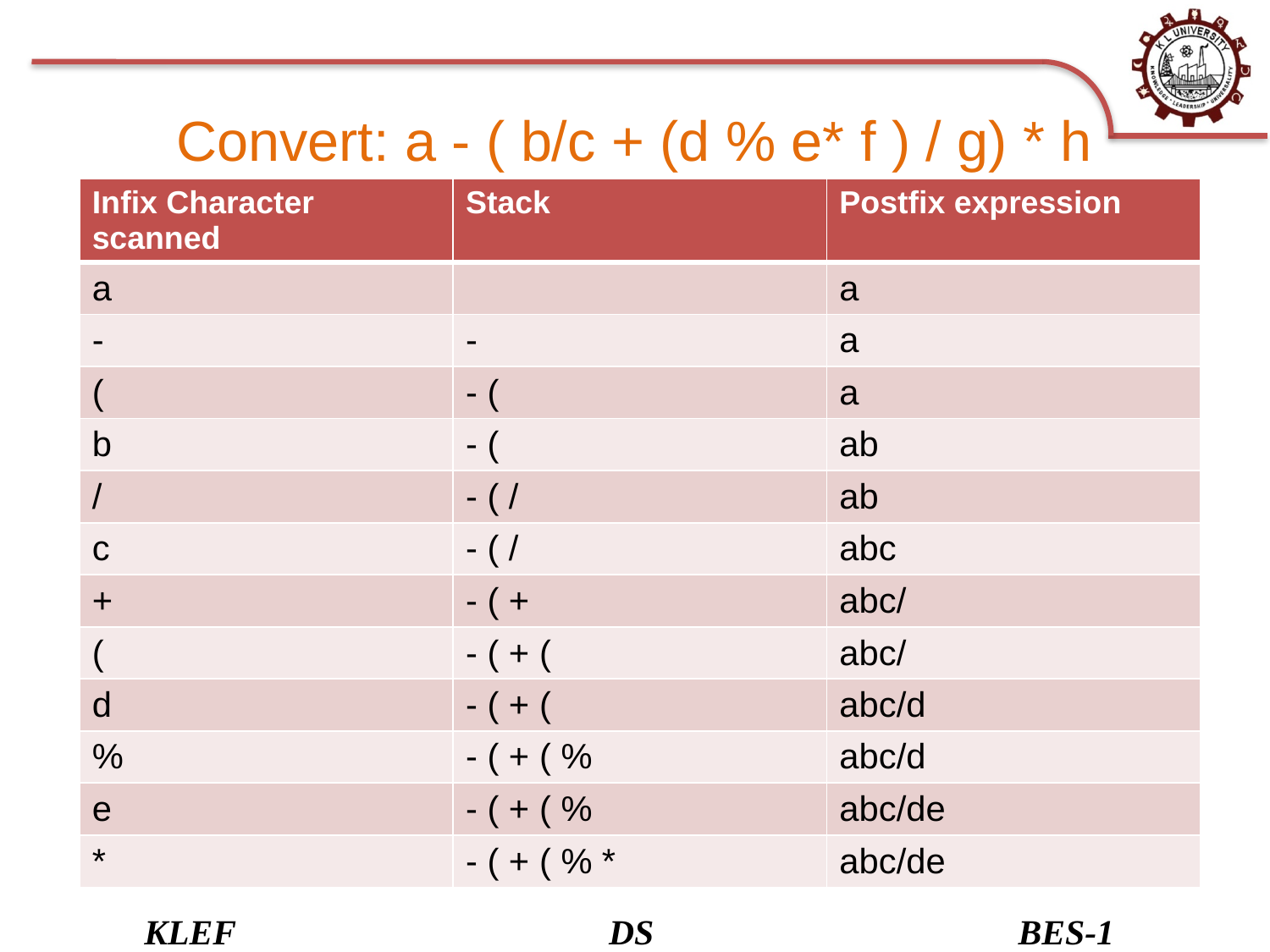

# Convert: a - ( b/c + (d % e* f ) / g) * h
| Infix Character scanned | Stack | Postfix expression |
| --- | --- | --- |
| a |  | a |
| - | - | a |
| ( | - ( | a |
| b | - ( | ab |
| / | - ( / | ab |
| c | - ( / | abc |
| + | - ( + | abc/ |
| ( | - ( + ( | abc/ |
| d | - ( + ( | abc/d |
| % | - ( + ( % | abc/d |
| e | - ( + ( % | abc/de |
| \* | - ( + ( % \* | abc/de |

KLEF                                          DS                                         BES-1